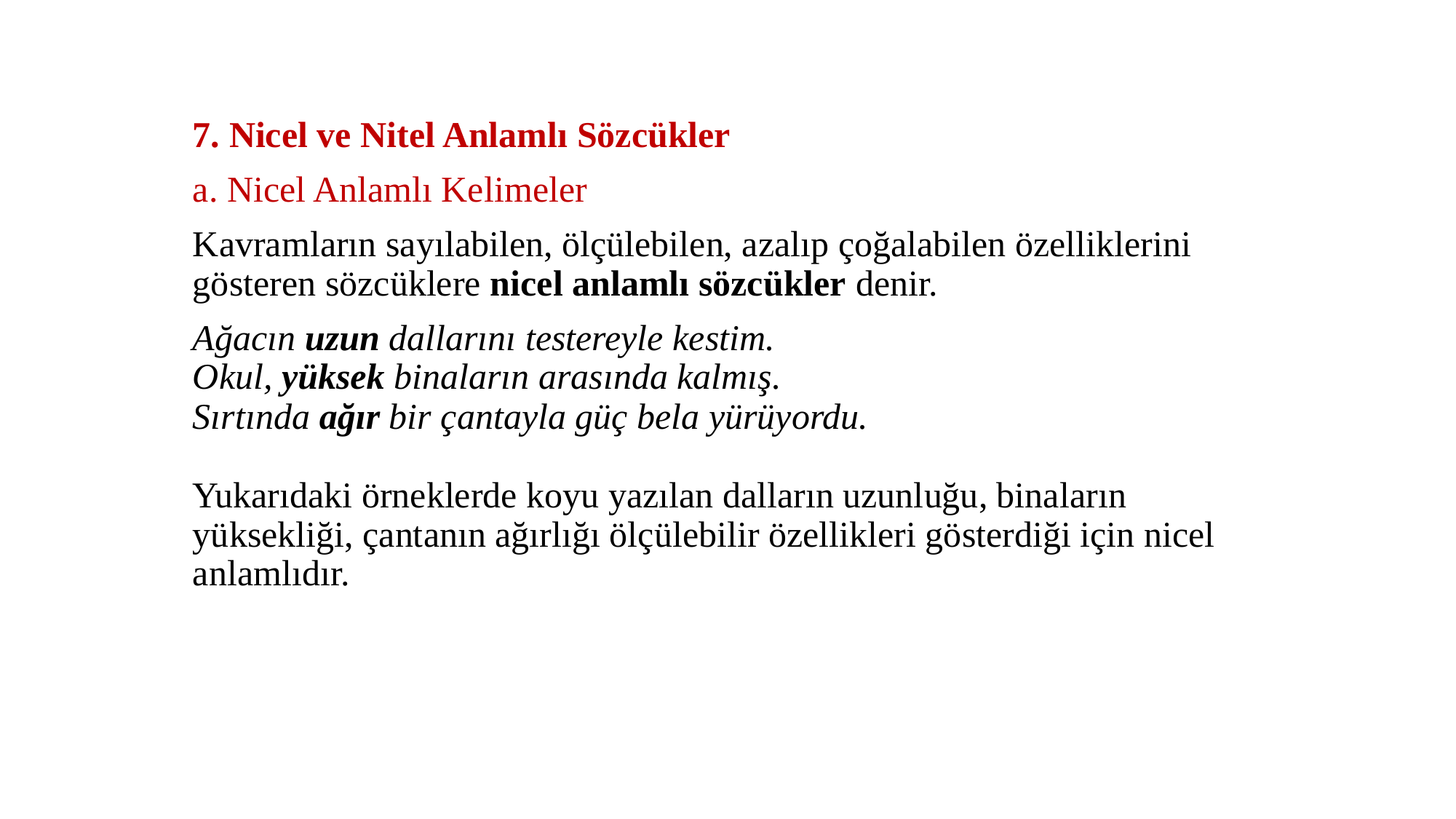

7. Nicel ve Nitel Anlamlı Sözcükler
a. Nicel Anlamlı Kelimeler
Kavramların sayılabilen, ölçülebilen, azalıp çoğalabilen özelliklerini gösteren sözcüklere nicel anlamlı sözcükler denir.
Ağacın uzun dallarını testereyle kestim.
Okul, yüksek binaların arasında kalmış.
Sırtında ağır bir çantayla güç bela yürüyordu.
Yukarıdaki örneklerde koyu yazılan dalların uzunluğu, binaların yüksekliği, çantanın ağırlığı ölçülebilir özellikleri gösterdiği için nicel anlamlıdır.